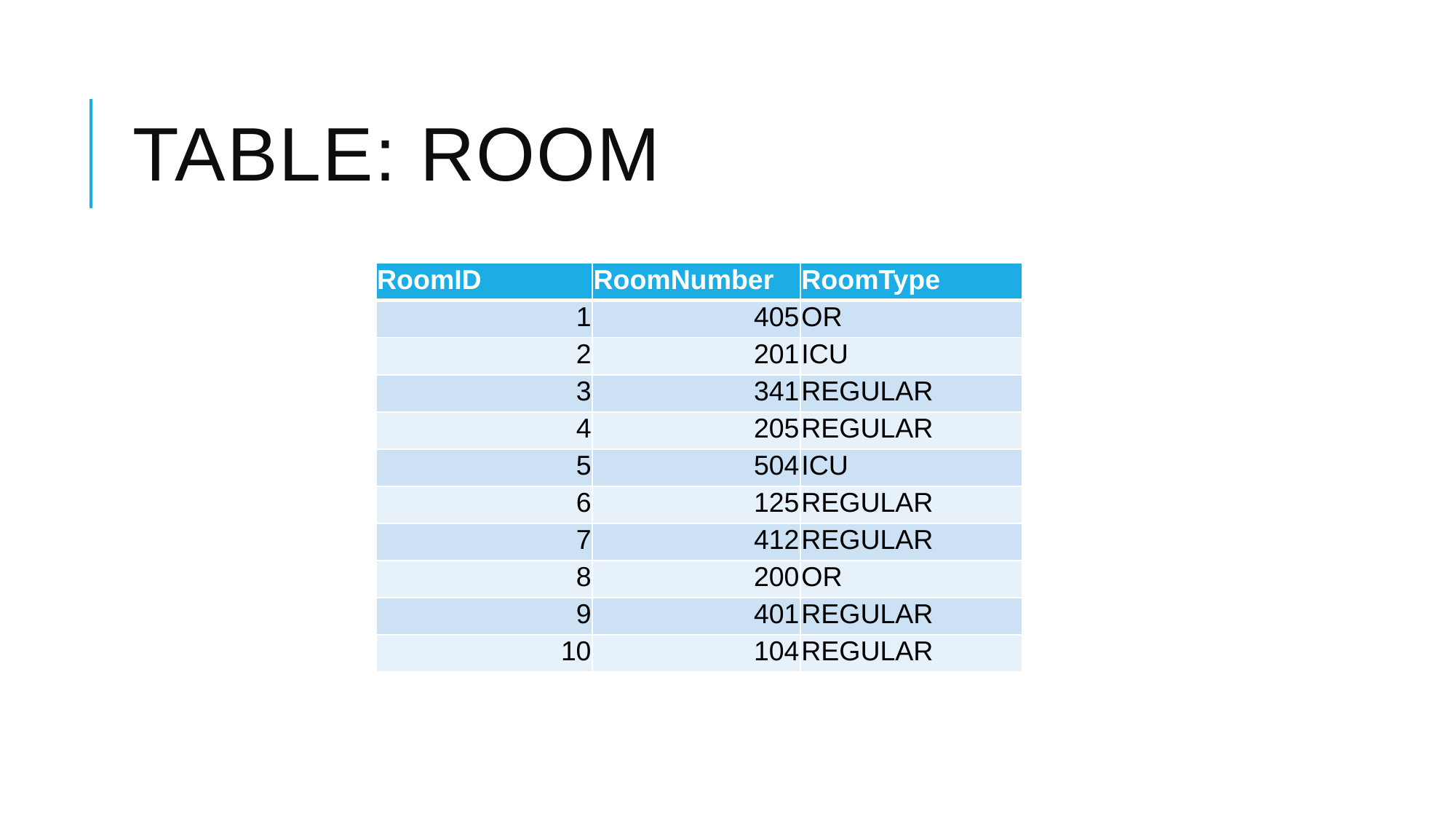

# TABLE: ROOM
| RoomID | RoomNumber | RoomType |
| --- | --- | --- |
| 1 | 405 | OR |
| 2 | 201 | ICU |
| 3 | 341 | REGULAR |
| 4 | 205 | REGULAR |
| 5 | 504 | ICU |
| 6 | 125 | REGULAR |
| 7 | 412 | REGULAR |
| 8 | 200 | OR |
| 9 | 401 | REGULAR |
| 10 | 104 | REGULAR |